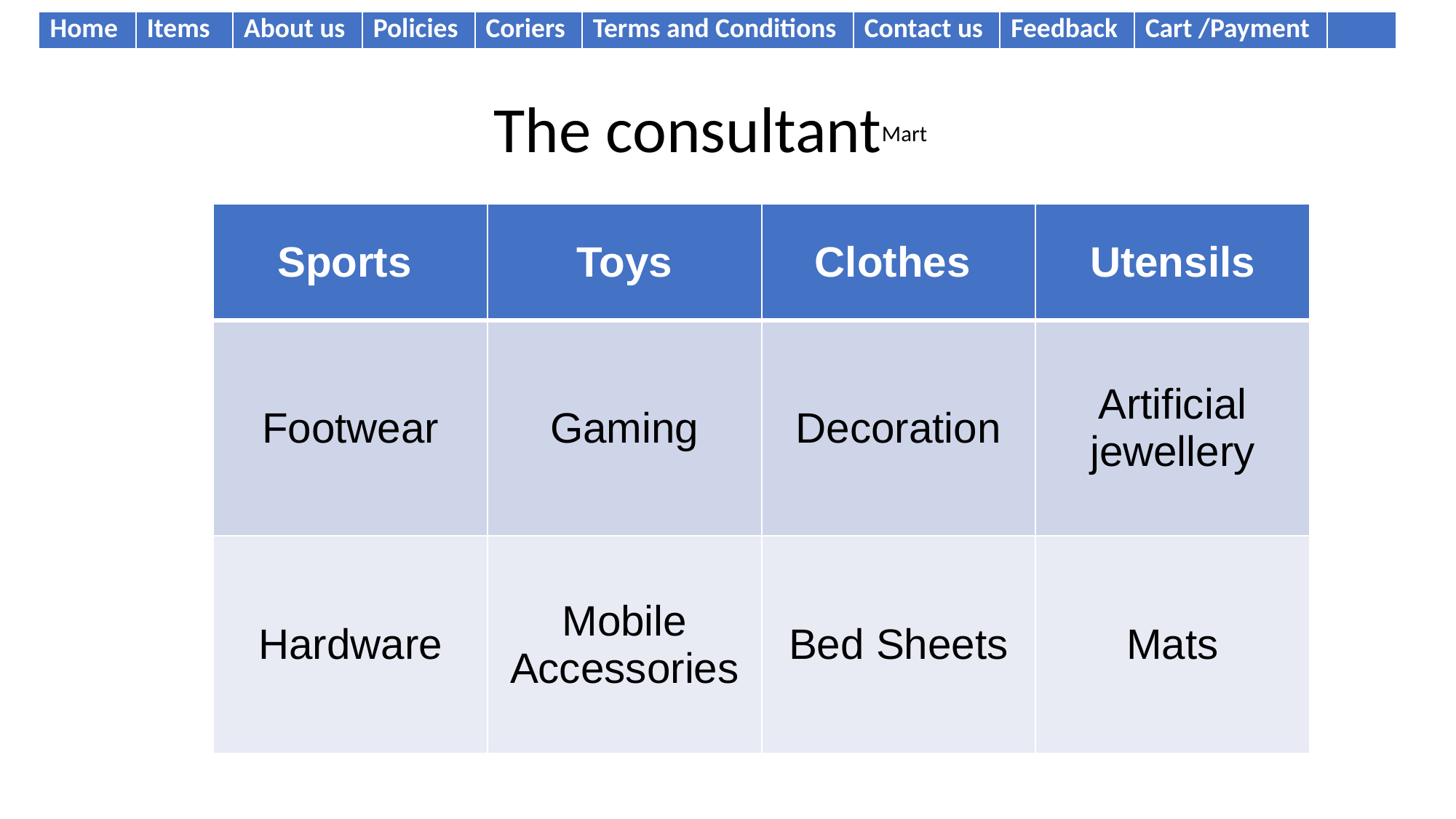

| Home | Items | About us | Policies | Coriers | Terms and Conditions | Contact us | Feedback | Cart /Payment |  |
| --- | --- | --- | --- | --- | --- | --- | --- | --- | --- |
# The consultantMart
| Sports | Toys | Clothes | Utensils |
| --- | --- | --- | --- |
| Footwear | Gaming | Decoration | Artificial jewellery |
| Hardware | Mobile Accessories | Bed Sheets | Mats |